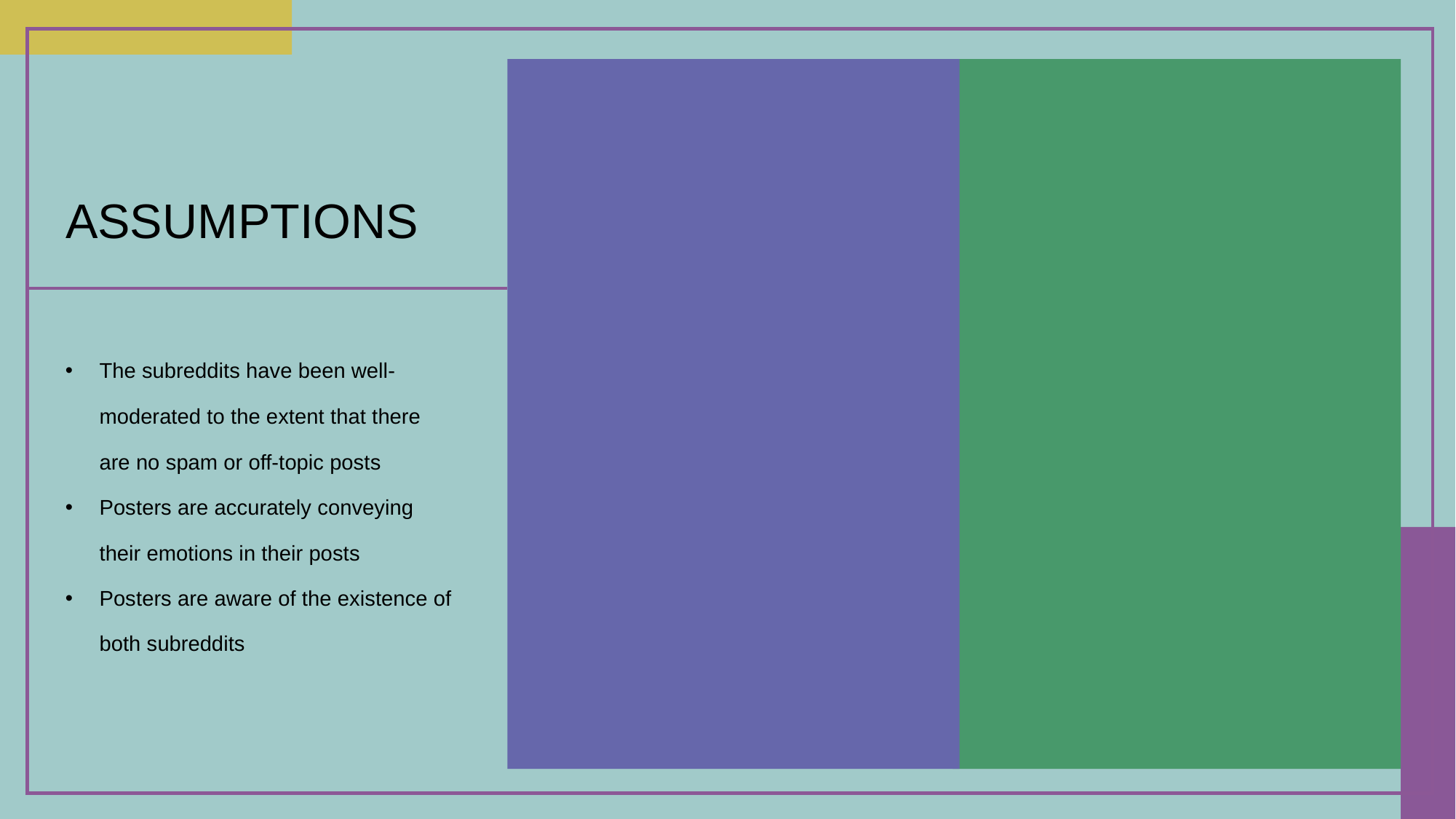

# Assumptions
The subreddits have been well-moderated to the extent that there are no spam or off-topic posts
Posters are accurately conveying their emotions in their posts
Posters are aware of the existence of both subreddits